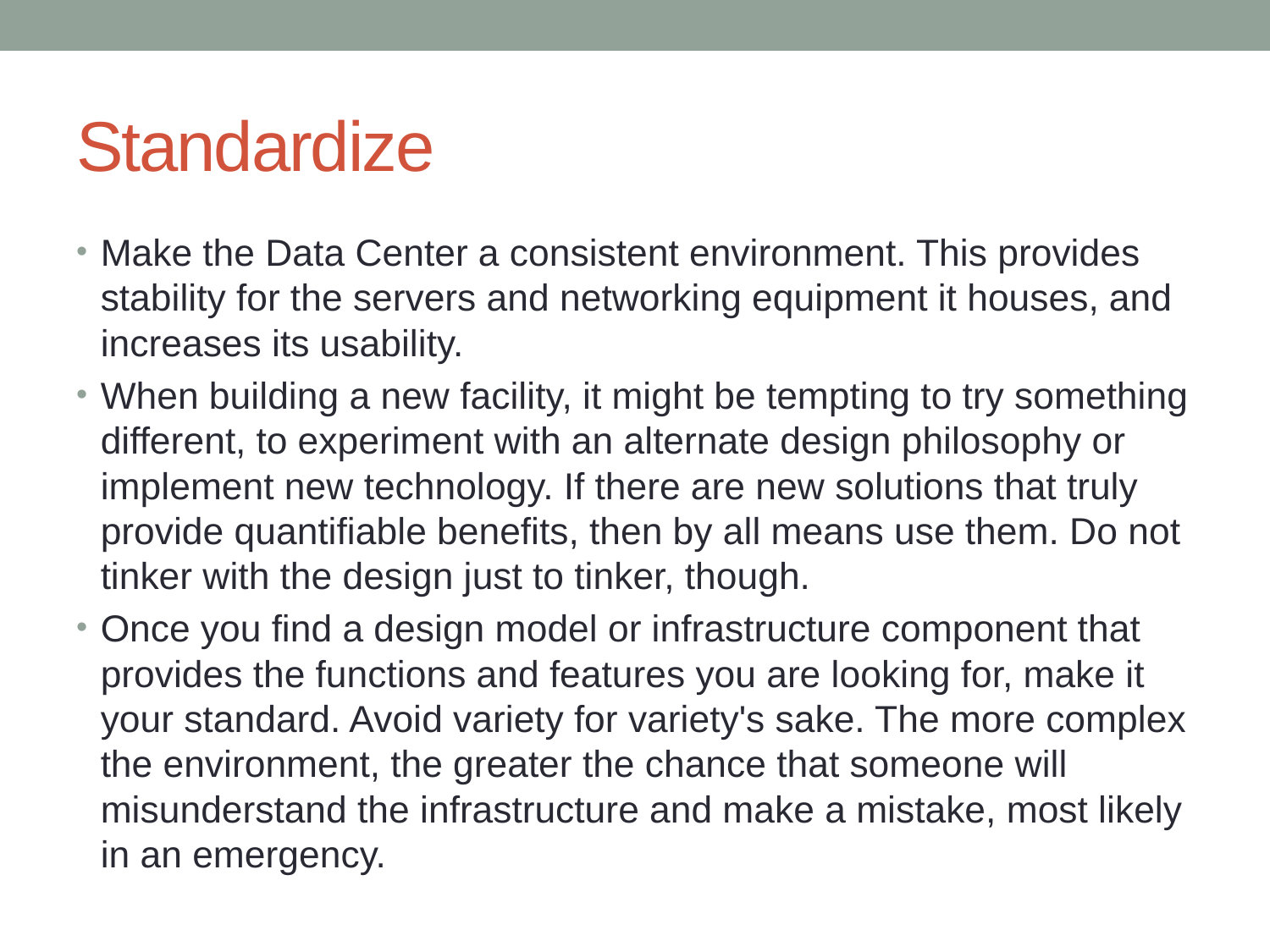

# Standardize
Make the Data Center a consistent environment. This provides stability for the servers and networking equipment it houses, and increases its usability.
When building a new facility, it might be tempting to try something different, to experiment with an alternate design philosophy or implement new technology. If there are new solutions that truly provide quantifiable benefits, then by all means use them. Do not tinker with the design just to tinker, though.
Once you find a design model or infrastructure component that provides the functions and features you are looking for, make it your standard. Avoid variety for variety's sake. The more complex the environment, the greater the chance that someone will misunderstand the infrastructure and make a mistake, most likely in an emergency.